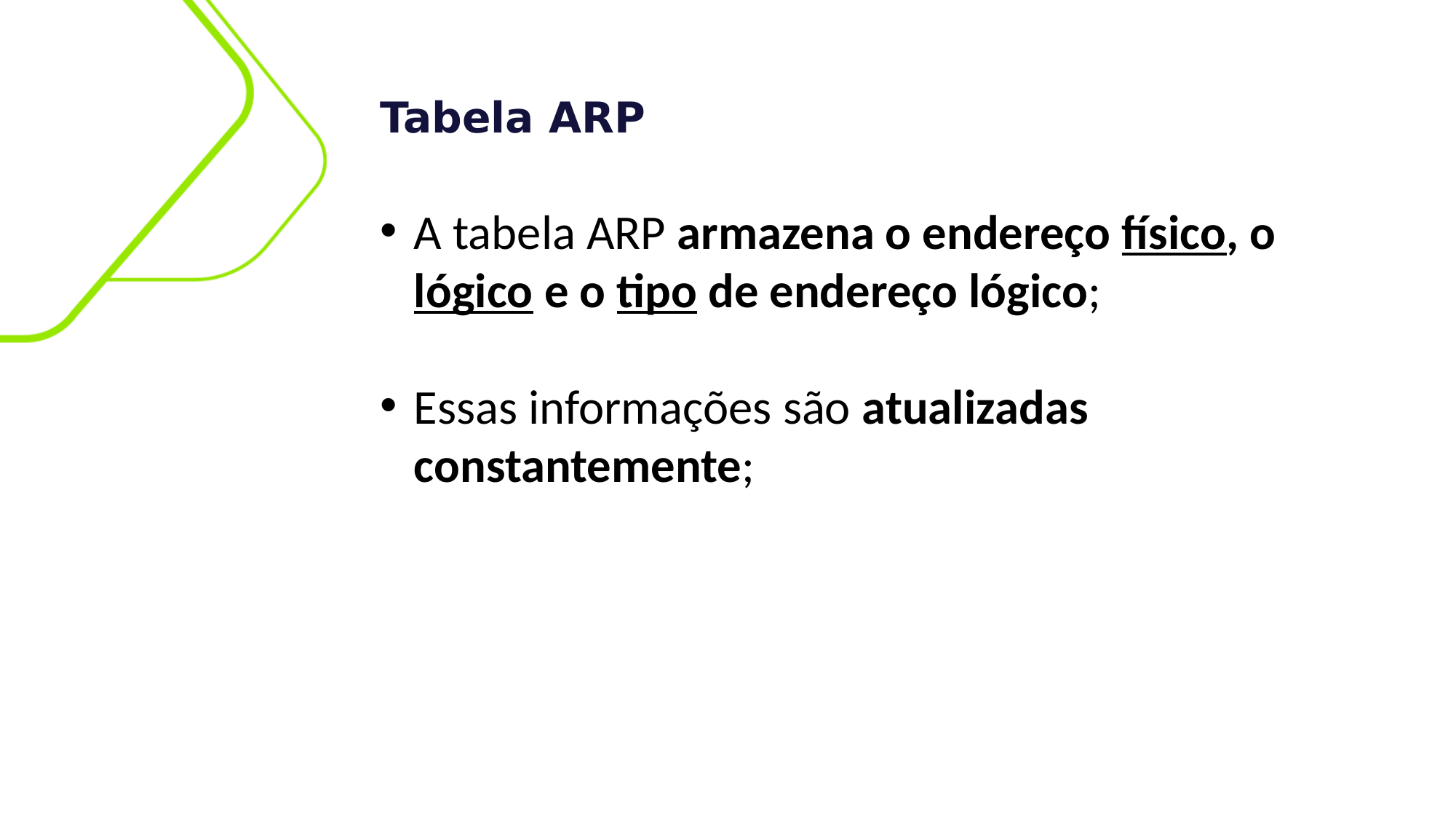

Tabela ARP
A tabela ARP armazena o endereço físico, o lógico e o tipo de endereço lógico;
Essas informações são atualizadas constantemente;